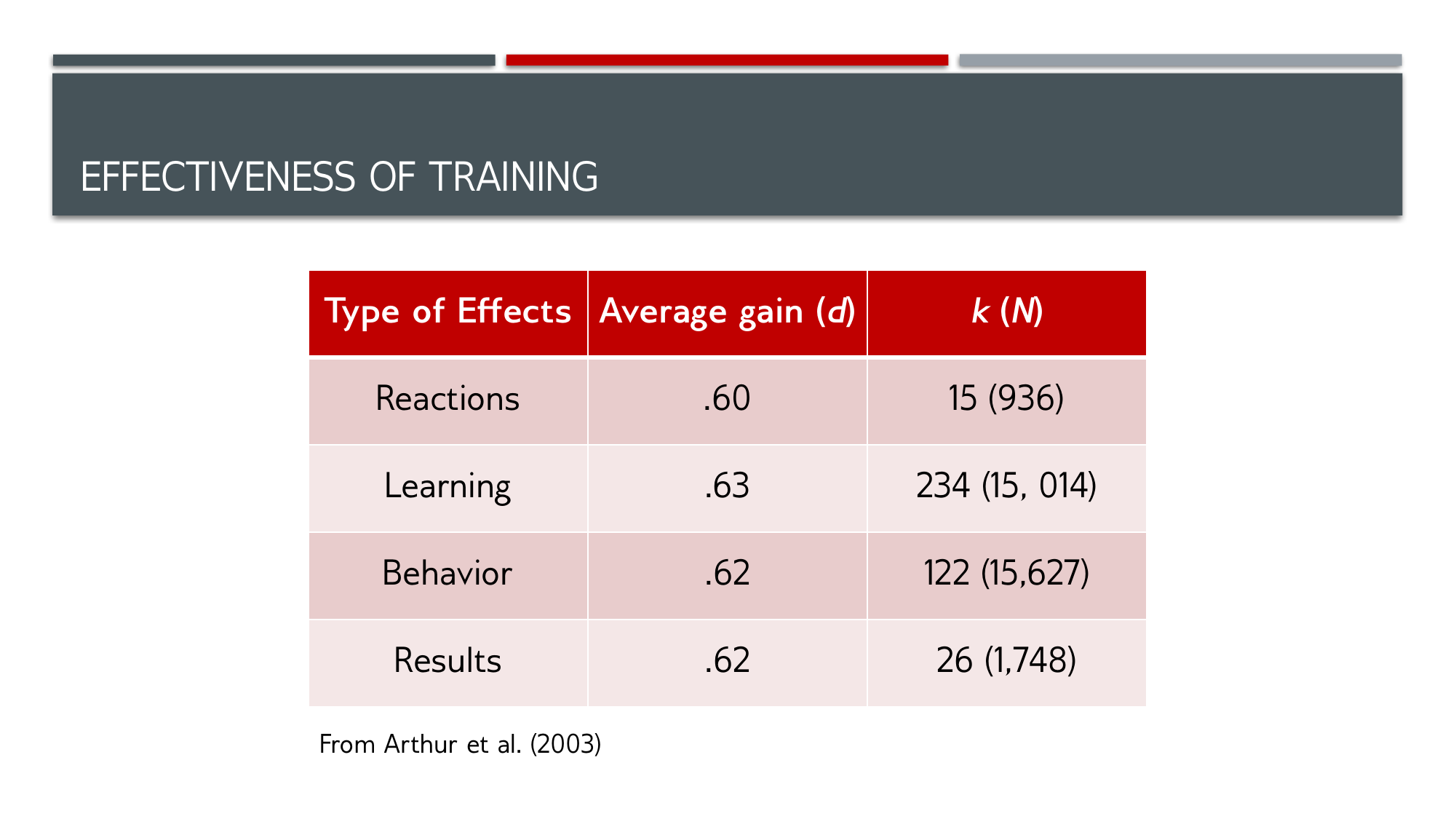

# Effectiveness of Training
| Type of Effects | Average gain (d) | k (N) |
| --- | --- | --- |
| Reactions | .60 | 15 (936) |
| Learning | .63 | 234 (15, 014) |
| Behavior | .62 | 122 (15,627) |
| Results | .62 | 26 (1,748) |
From Arthur et al. (2003)